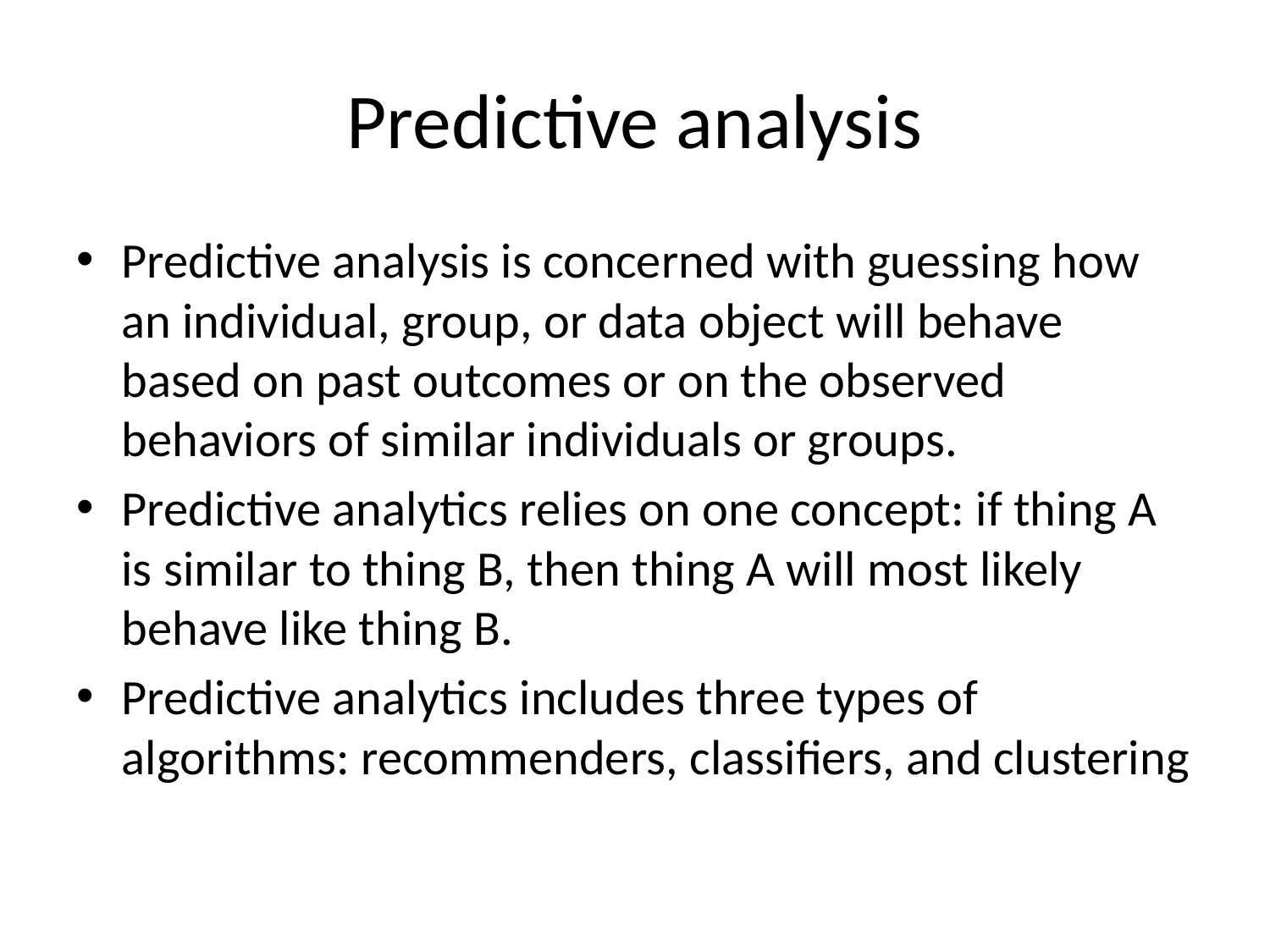

# Predictive analysis
Predictive analysis is concerned with guessing how an individual, group, or data object will behave based on past outcomes or on the observed behaviors of similar individuals or groups.
Predictive analytics relies on one concept: if thing A is similar to thing B, then thing A will most likely behave like thing B.
Predictive analytics includes three types of algorithms: recommenders, classifiers, and clustering